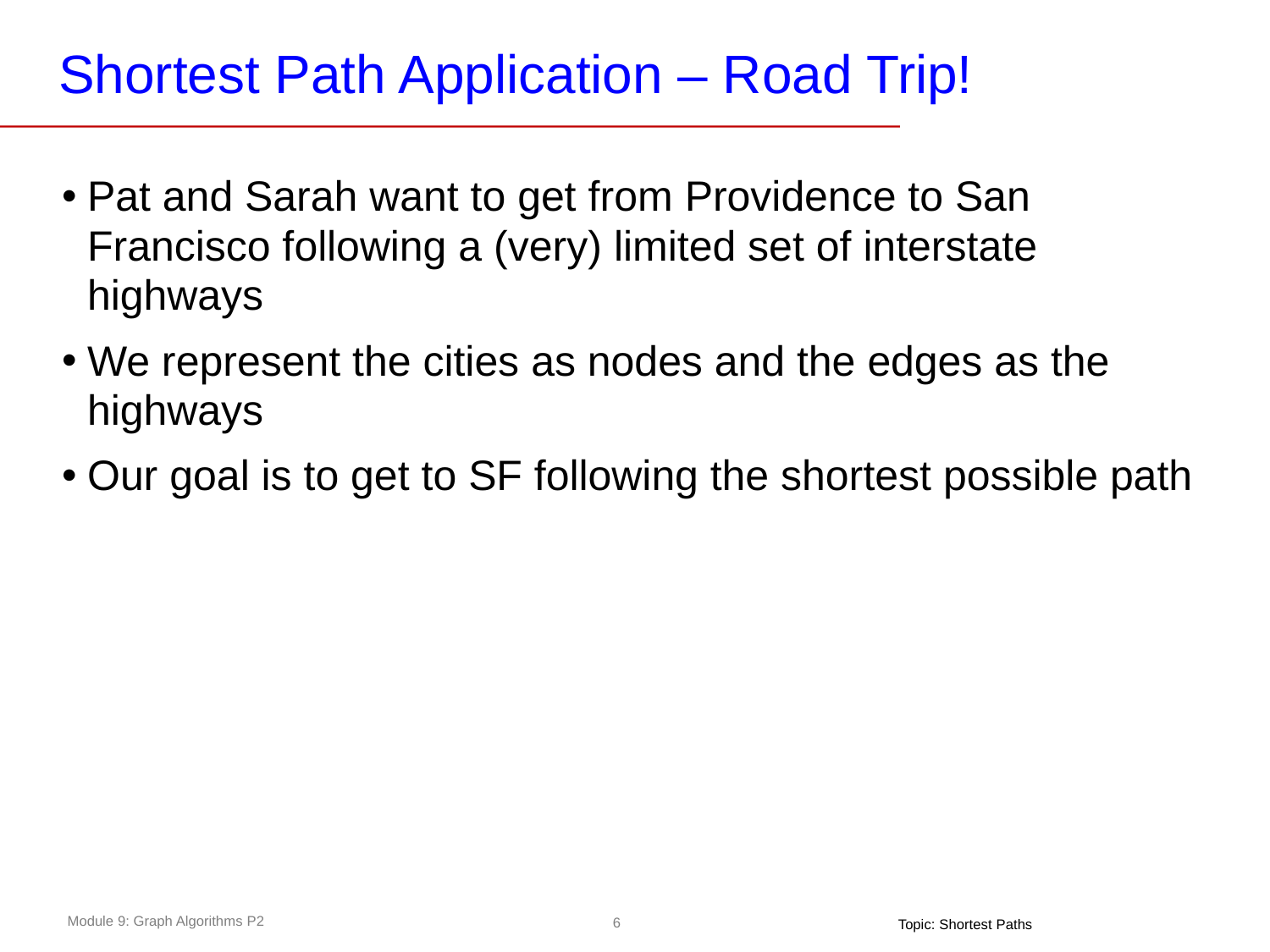

# Shortest Path Application – Road Trip!
Pat and Sarah want to get from Providence to San Francisco following a (very) limited set of interstate highways
We represent the cities as nodes and the edges as the highways
Our goal is to get to SF following the shortest possible path
Topic: Shortest Paths